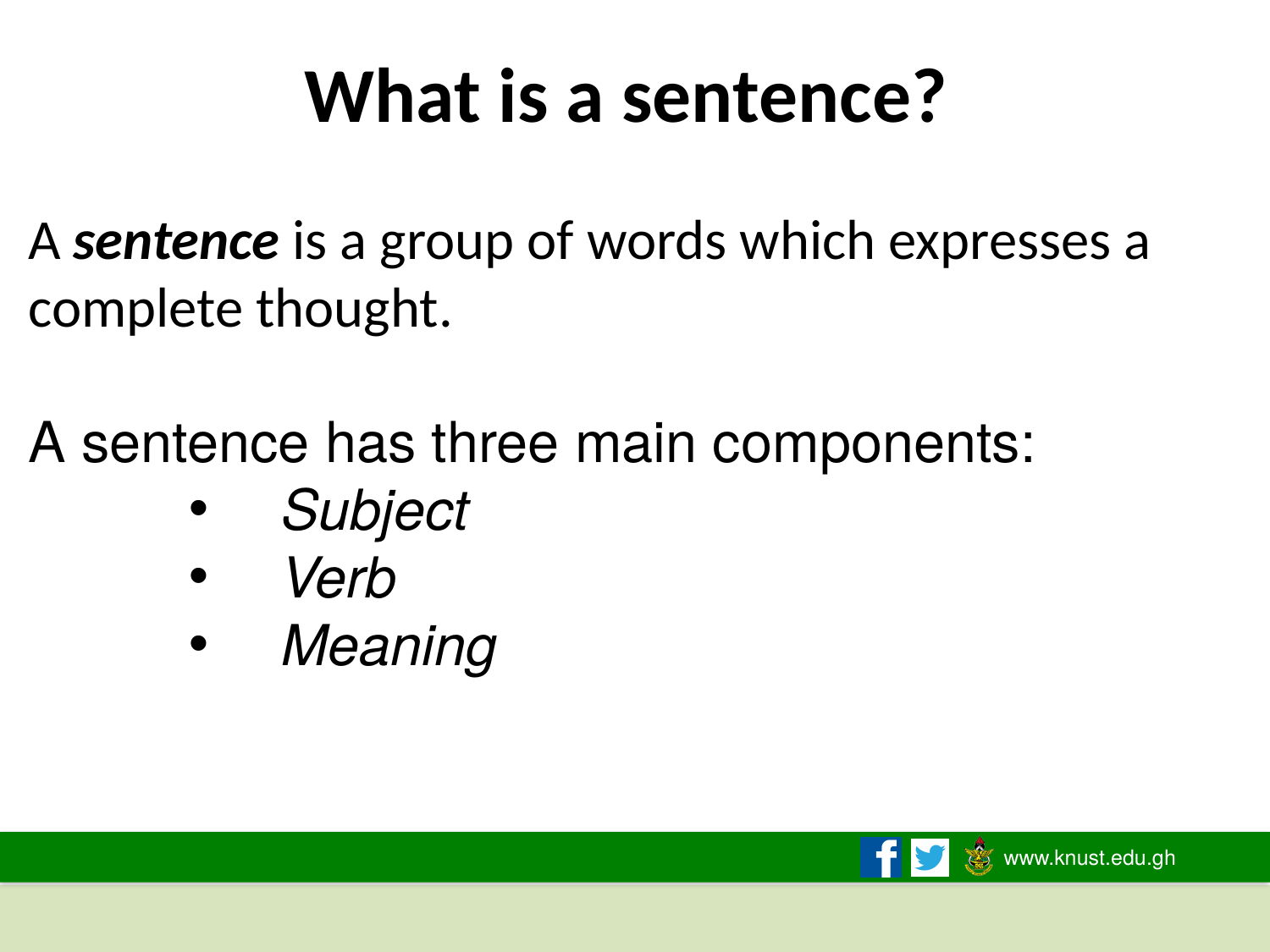

# What is a sentence?
A sentence is a group of words which expresses a complete thought.

A sentence has three main components:
    Subject
    Verb
    Meaning